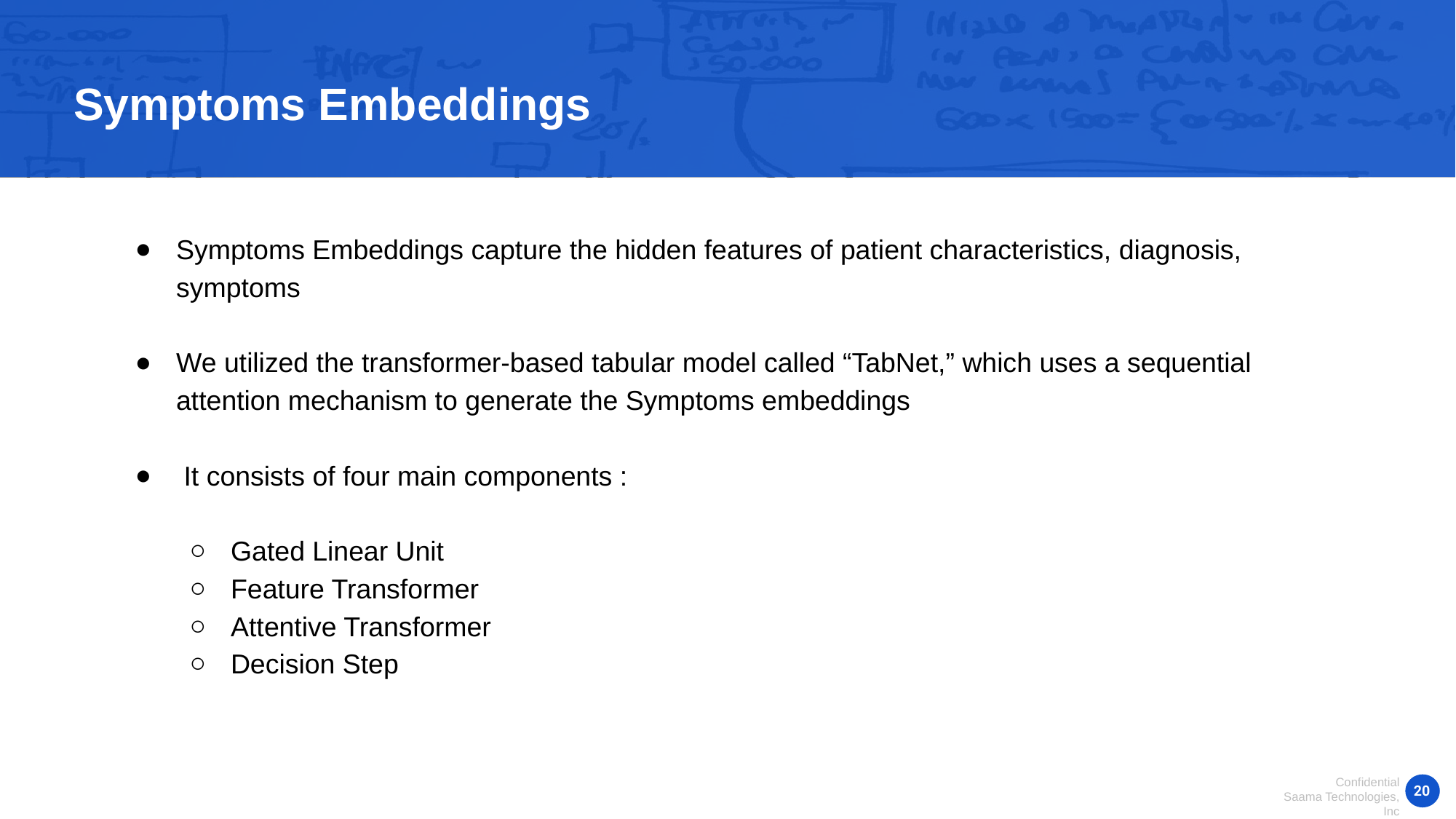

Symptoms Embeddings

Symptoms Embeddings capture the hidden features of patient characteristics, diagnosis, symptoms

We utilized the transformer-based tabular model called “TabNet,” which uses a sequential attention mechanism to generate the Symptoms embeddings

 It consists of four main components :

Gated Linear Unit
Feature Transformer
Attentive Transformer
Decision Step
20